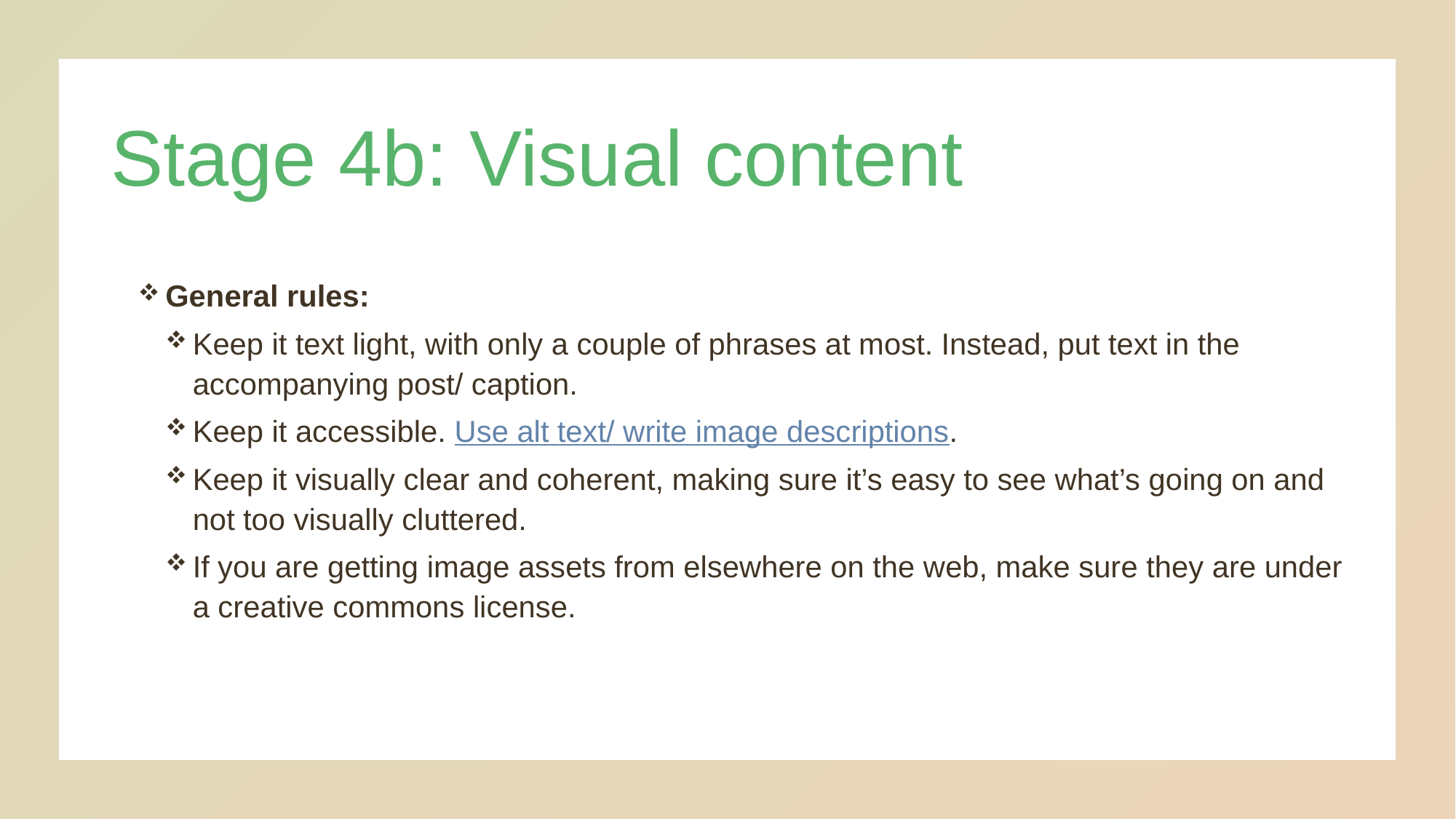

Stage 4b: Visual content
General rules:
Keep it text light, with only a couple of phrases at most. Instead, put text in the accompanying post/ caption.
Keep it accessible. Use alt text/ write image descriptions.
Keep it visually clear and coherent, making sure it’s easy to see what’s going on and not too visually cluttered.
If you are getting image assets from elsewhere on the web, make sure they are under a creative commons license.